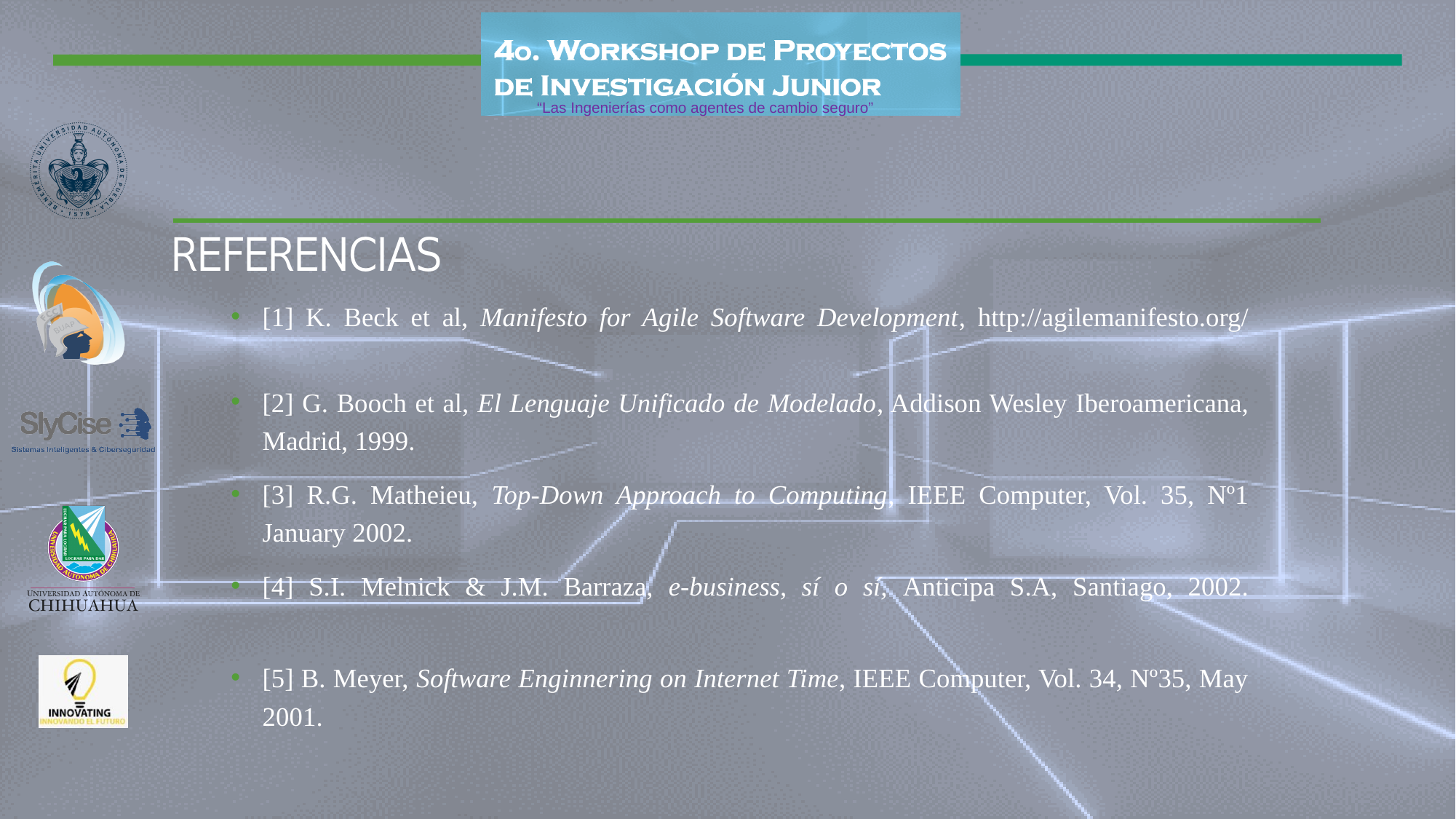

# REFERENCIAS
[1] K. Beck et al, Manifesto for Agile Software Development, http://agilemanifesto.org/
[2] G. Booch et al, El Lenguaje Unificado de Modelado, Addison Wesley Iberoamericana, Madrid, 1999.
[3] R.G. Matheieu, Top-Down Approach to Computing, IEEE Computer, Vol. 35, Nº1 January 2002.
[4] S.I. Melnick & J.M. Barraza, e-business, sí o sí, Anticipa S.A, Santiago, 2002.
[5] B. Meyer, Software Enginnering on Internet Time, IEEE Computer, Vol. 34, Nº35, May 2001.